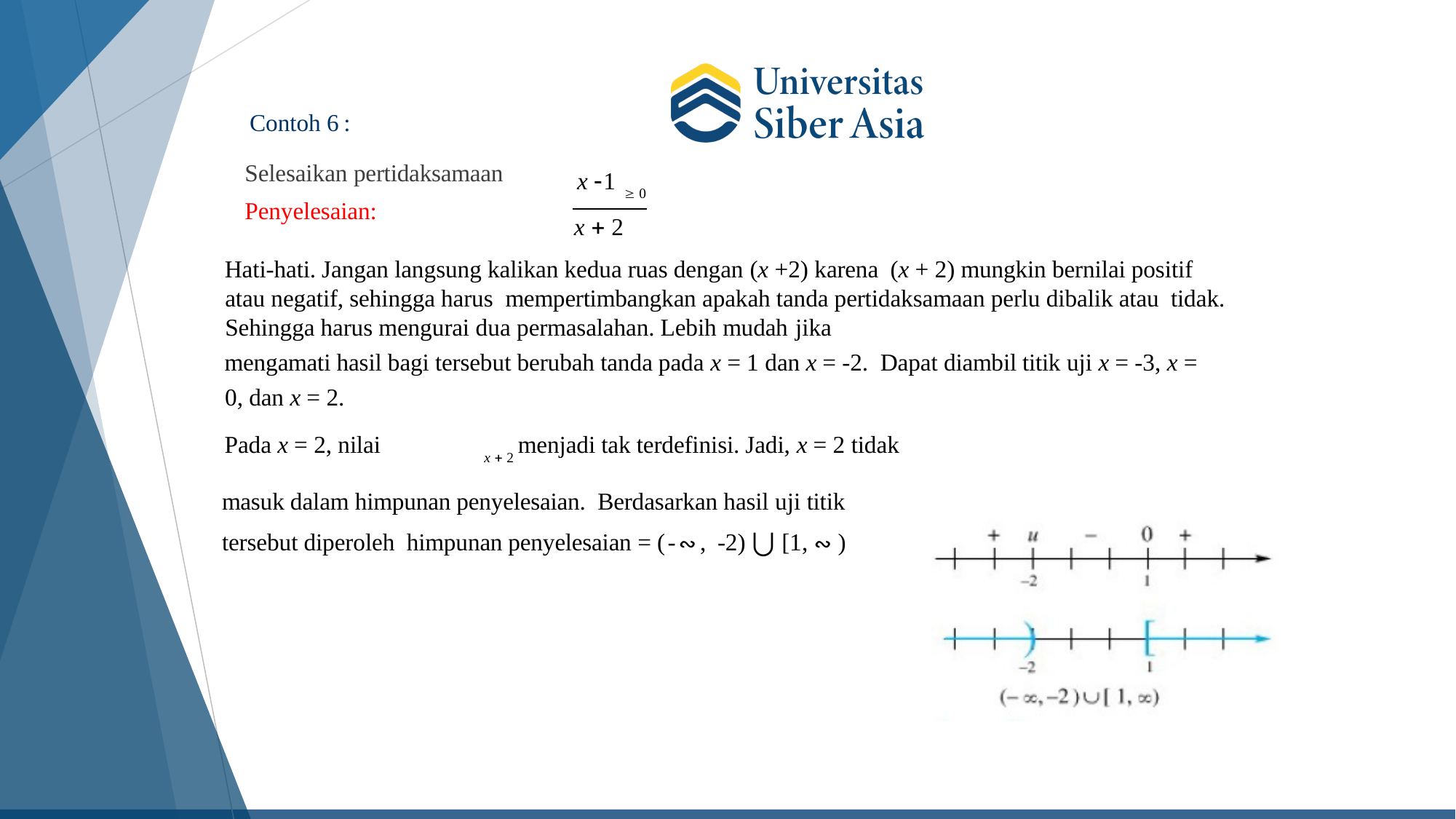

# Contoh 6 :
Selesaikan pertidaksamaan
Penyelesaian:
x −1 ≥ 0
x + 2

Hati-hati. Jangan langsung kalikan kedua ruas dengan (x +2) karena  (x + 2) mungkin bernilai positif atau negatif, sehingga harus  mempertimbangkan apakah tanda pertidaksamaan perlu dibalik atau  tidak. Sehingga harus mengurai dua permasalahan. Lebih mudah jika
mengamati hasil bagi tersebut berubah tanda pada x = 1 dan x = -2.  Dapat diambil titik uji x = -3, x = 0, dan x = 2.
Pada x = 2, nilai	x + 2 menjadi tak terdefinisi. Jadi, x = 2 tidak
masuk dalam himpunan penyelesaian.  Berdasarkan hasil uji titik tersebut diperoleh  himpunan penyelesaian = (-∾, -2) ⋃ [1, ∾)